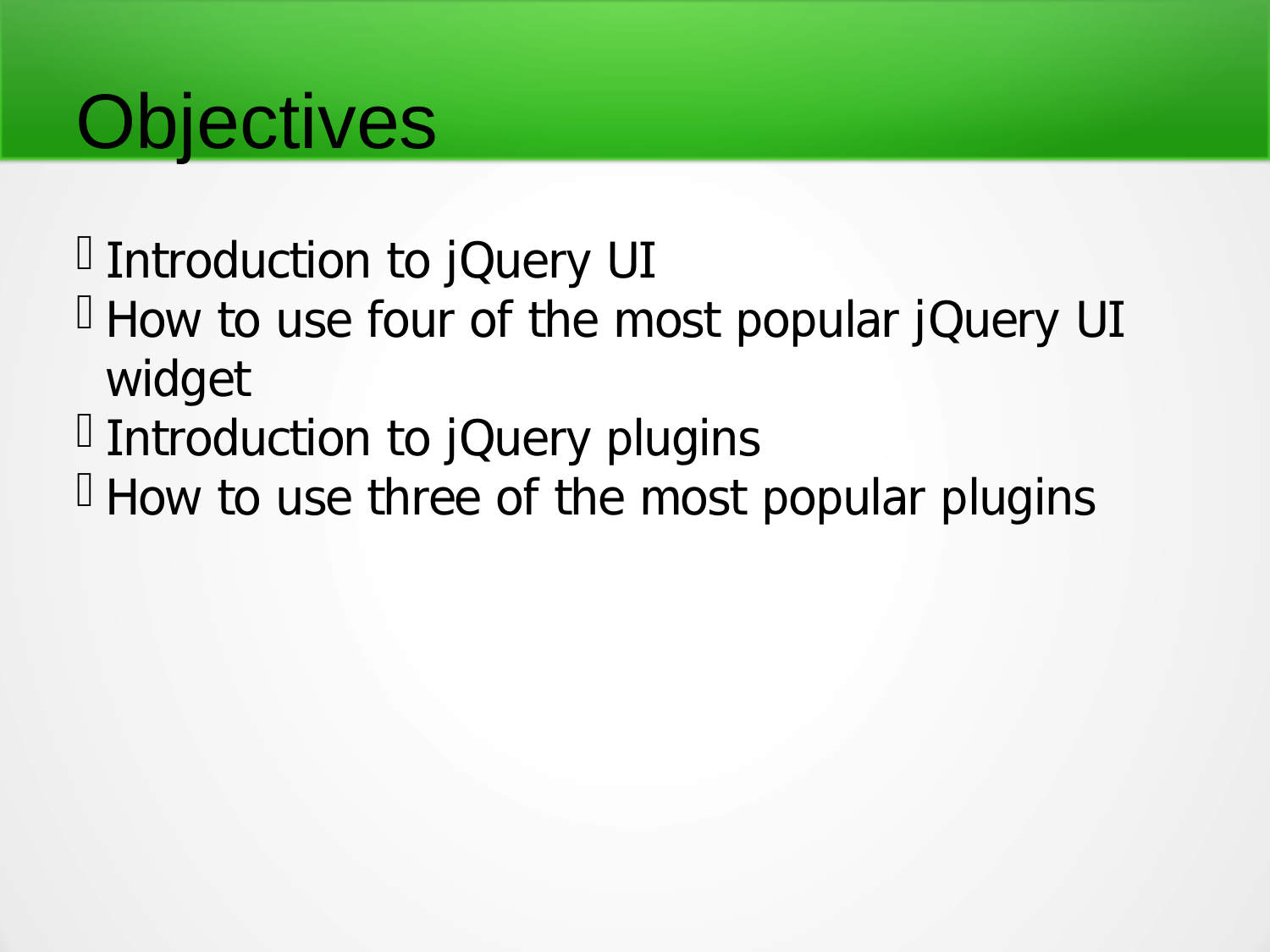

Objectives
Introduction to jQuery UI
How to use four of the most popular jQuery UI widget
Introduction to jQuery plugins
How to use three of the most popular plugins